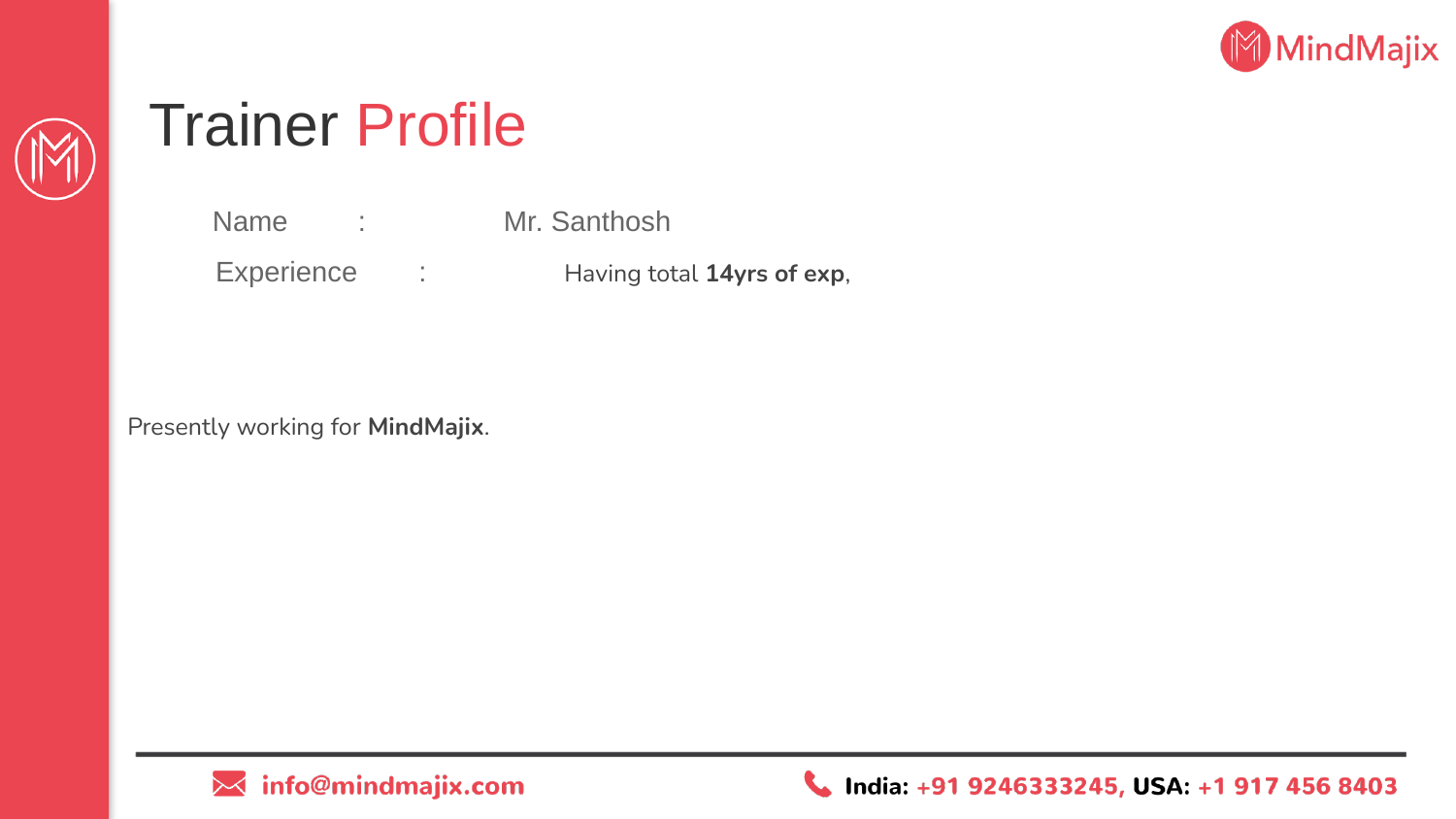

# Trainer Profile
Name	:	Mr. Santhosh
           Experience	:	Having total 14yrs of exp,

Presently working for MindMajix.